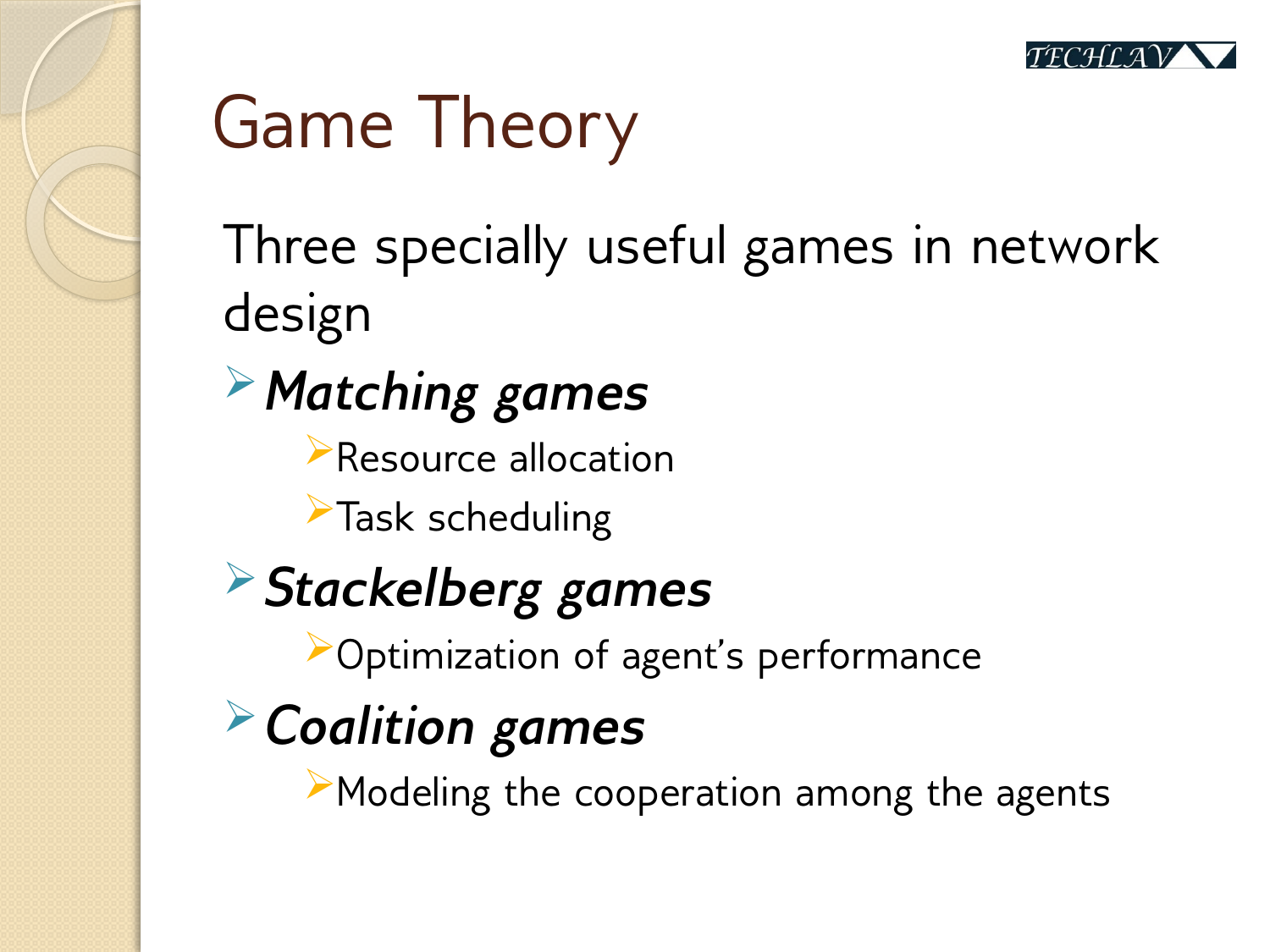

# Game Theory
Three specially useful games in network design
Matching games
Resource allocation
Task scheduling
Stackelberg games
Optimization of agent’s performance
Coalition games
Modeling the cooperation among the agents